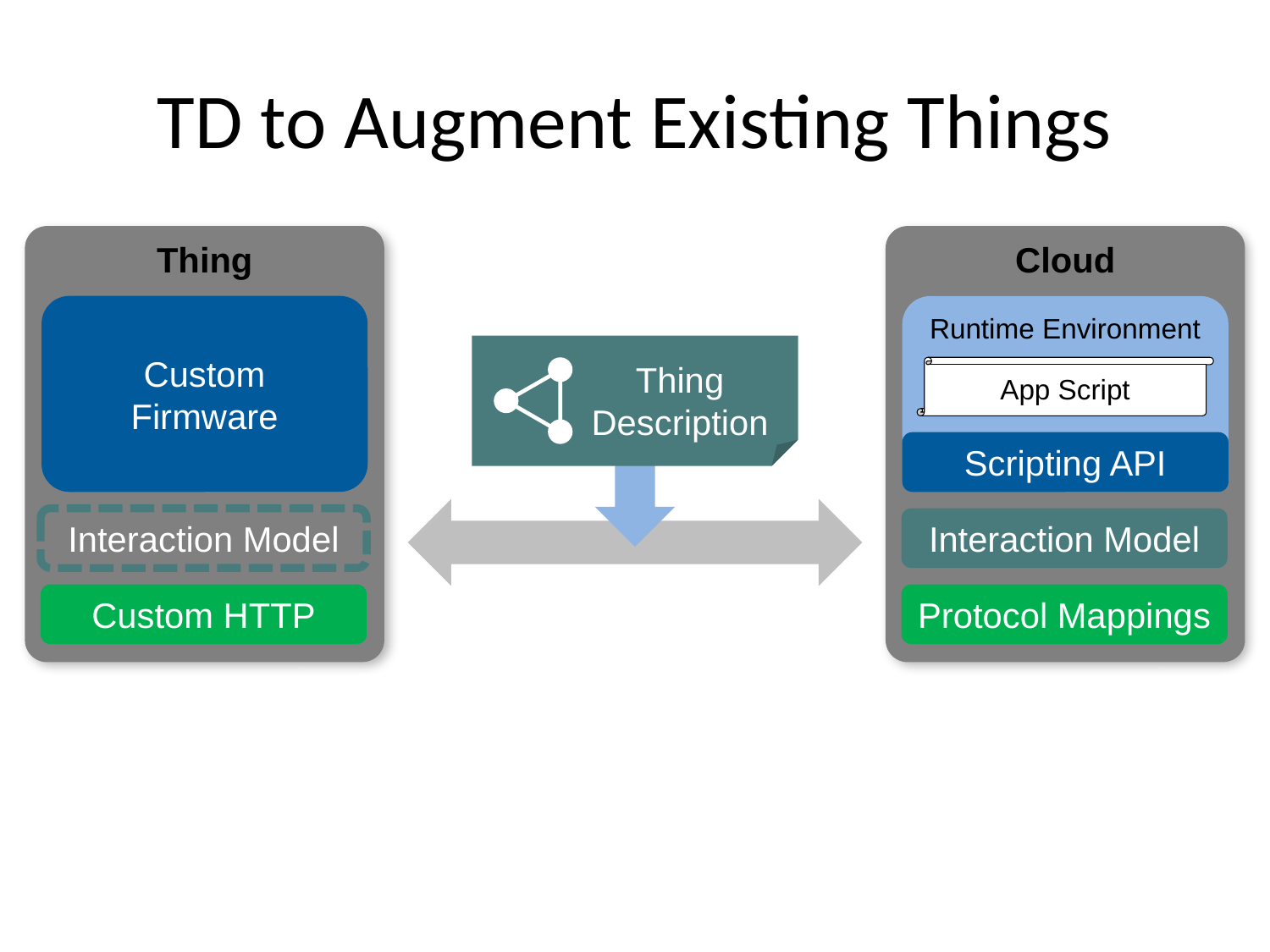

# TD to Augment Existing Things
Thing
Cloud
Custom
Firmware
Runtime Environment
Thing
Description

App Script

Scripting API

Interaction Model
Interaction Model
Custom HTTP
Protocol Mappings